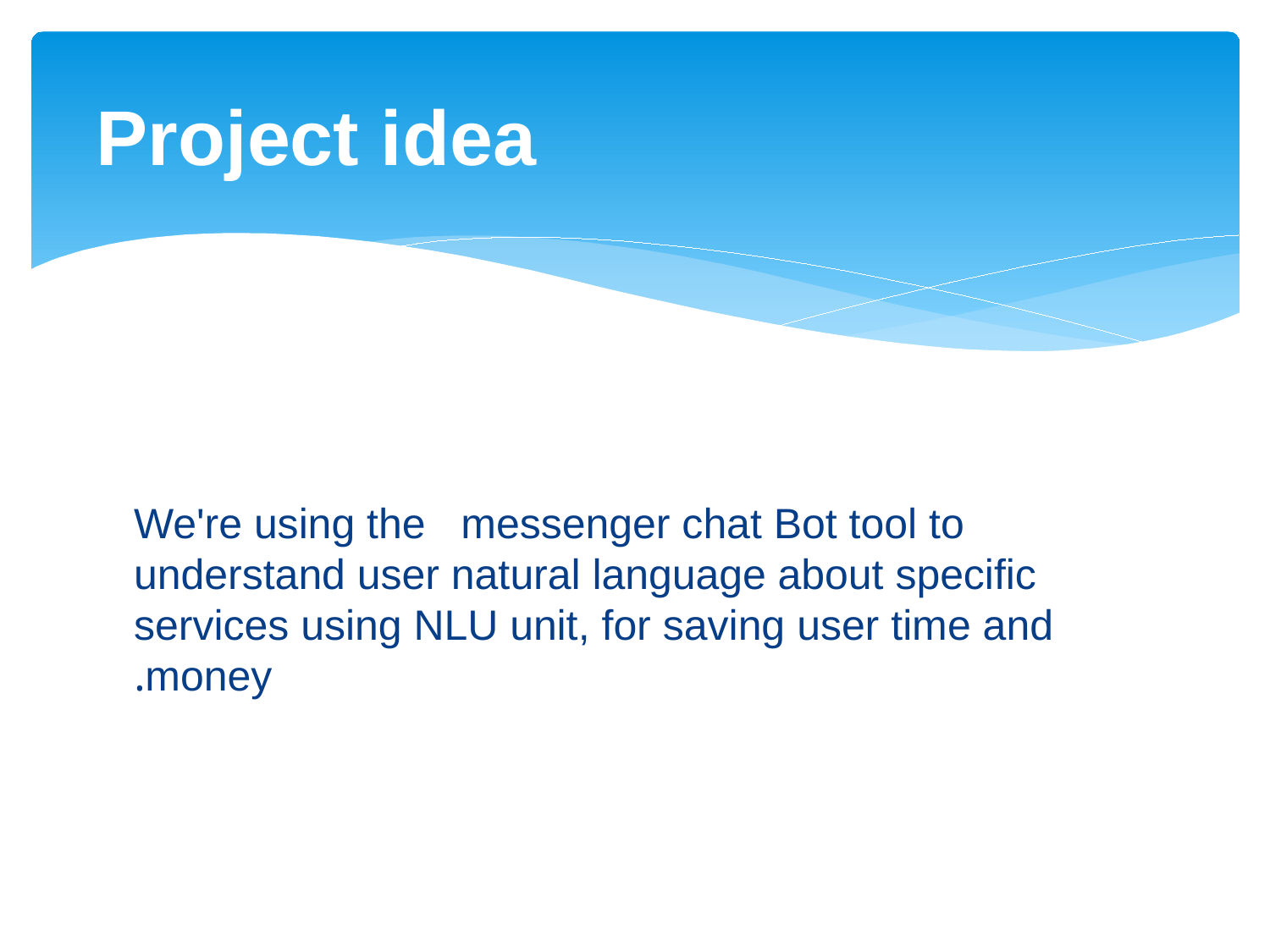

# Project idea

We're using the   messenger chat Bot tool to understand user natural language about specific services using NLU unit, for saving user time and money.